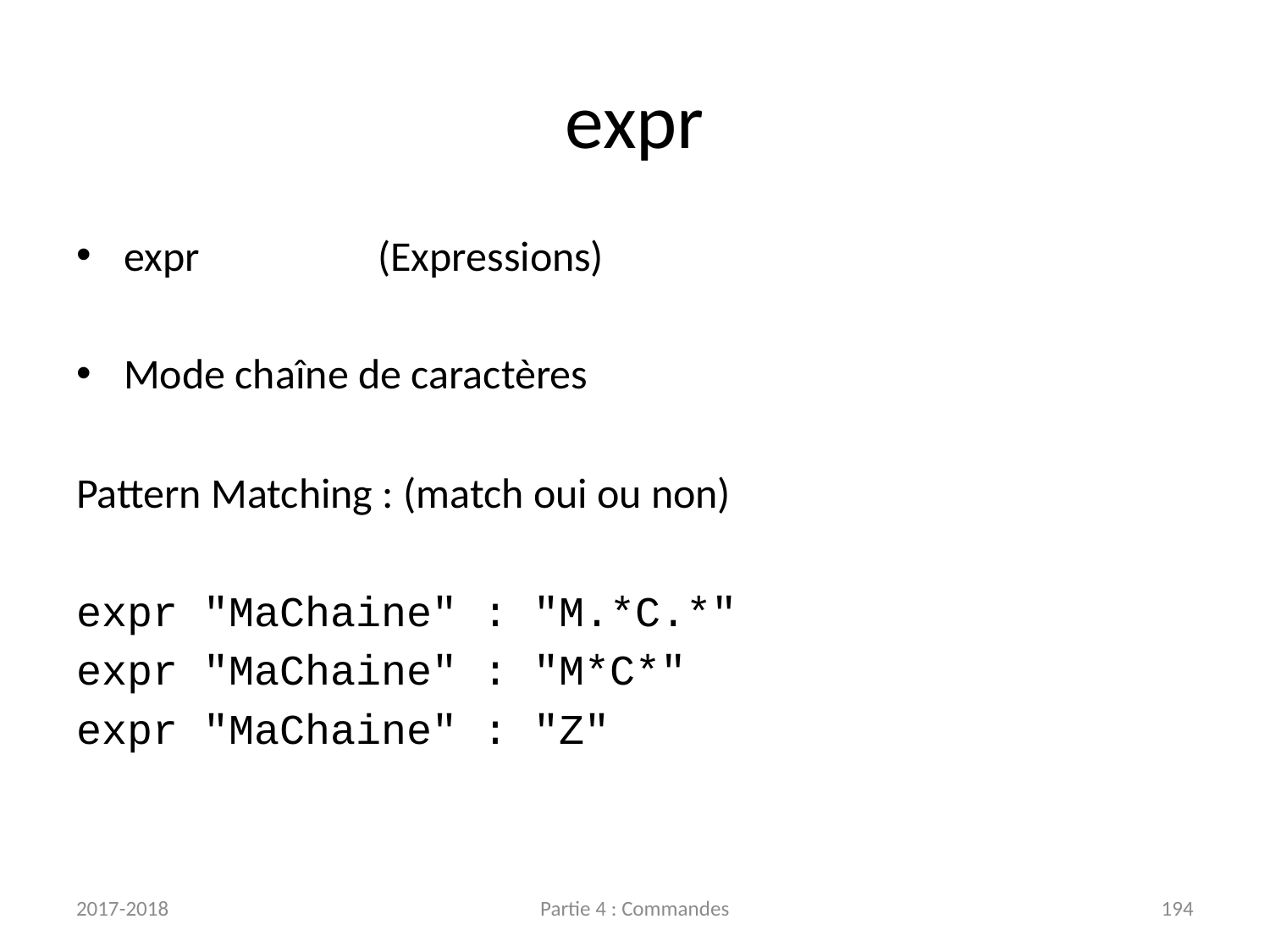

# expr
expr		(Expressions)

Mode chaîne de caractères

Pattern Matching : (match oui ou non)

expr "MaChaine" : "M.*C.*"
expr "MaChaine" : "M*C*"
expr "MaChaine" : "Z"
2017-2018
Partie 4 : Commandes
194